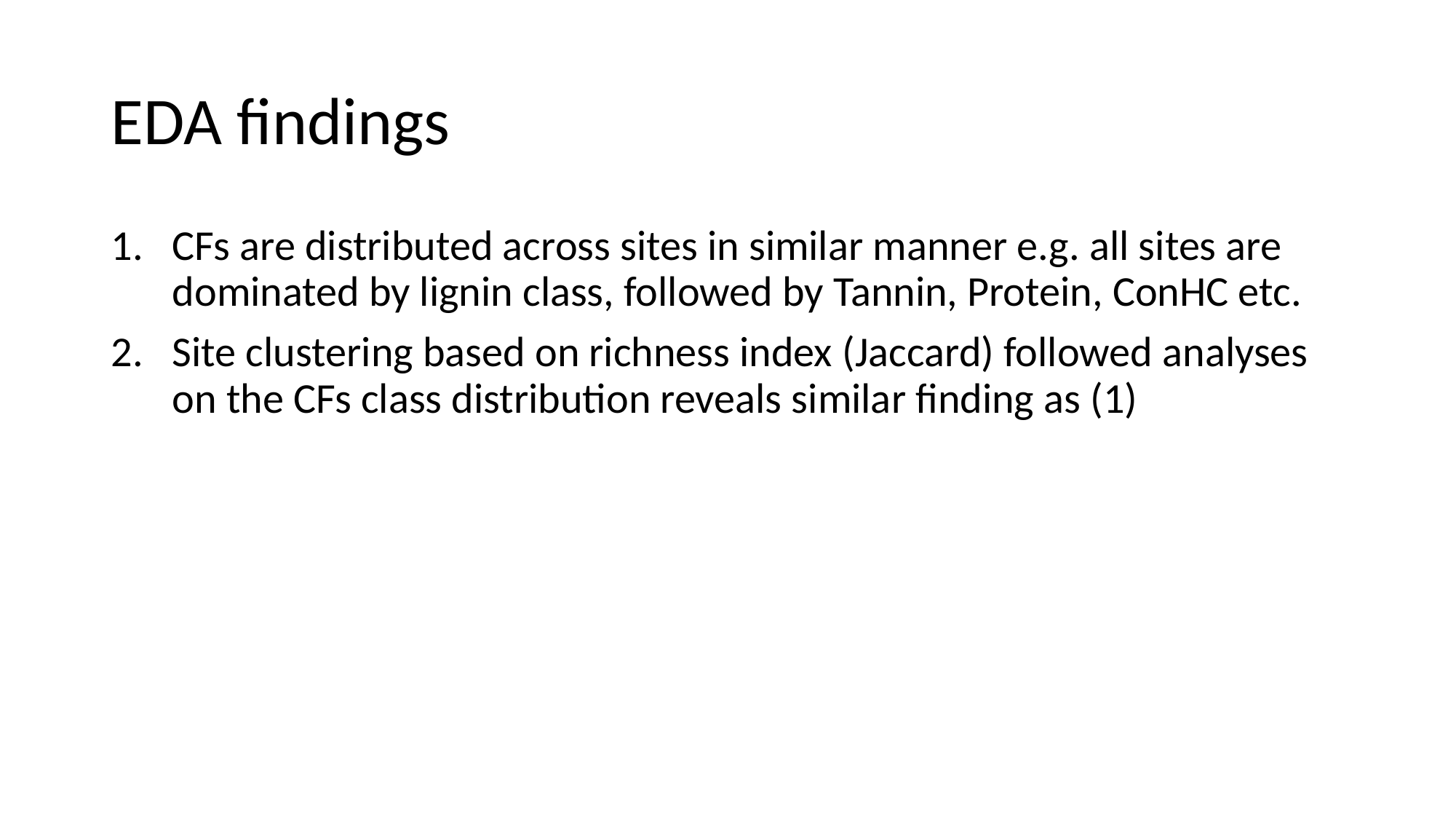

# EDA findings
CFs are distributed across sites in similar manner e.g. all sites are dominated by lignin class, followed by Tannin, Protein, ConHC etc.
Site clustering based on richness index (Jaccard) followed analyses on the CFs class distribution reveals similar finding as (1)